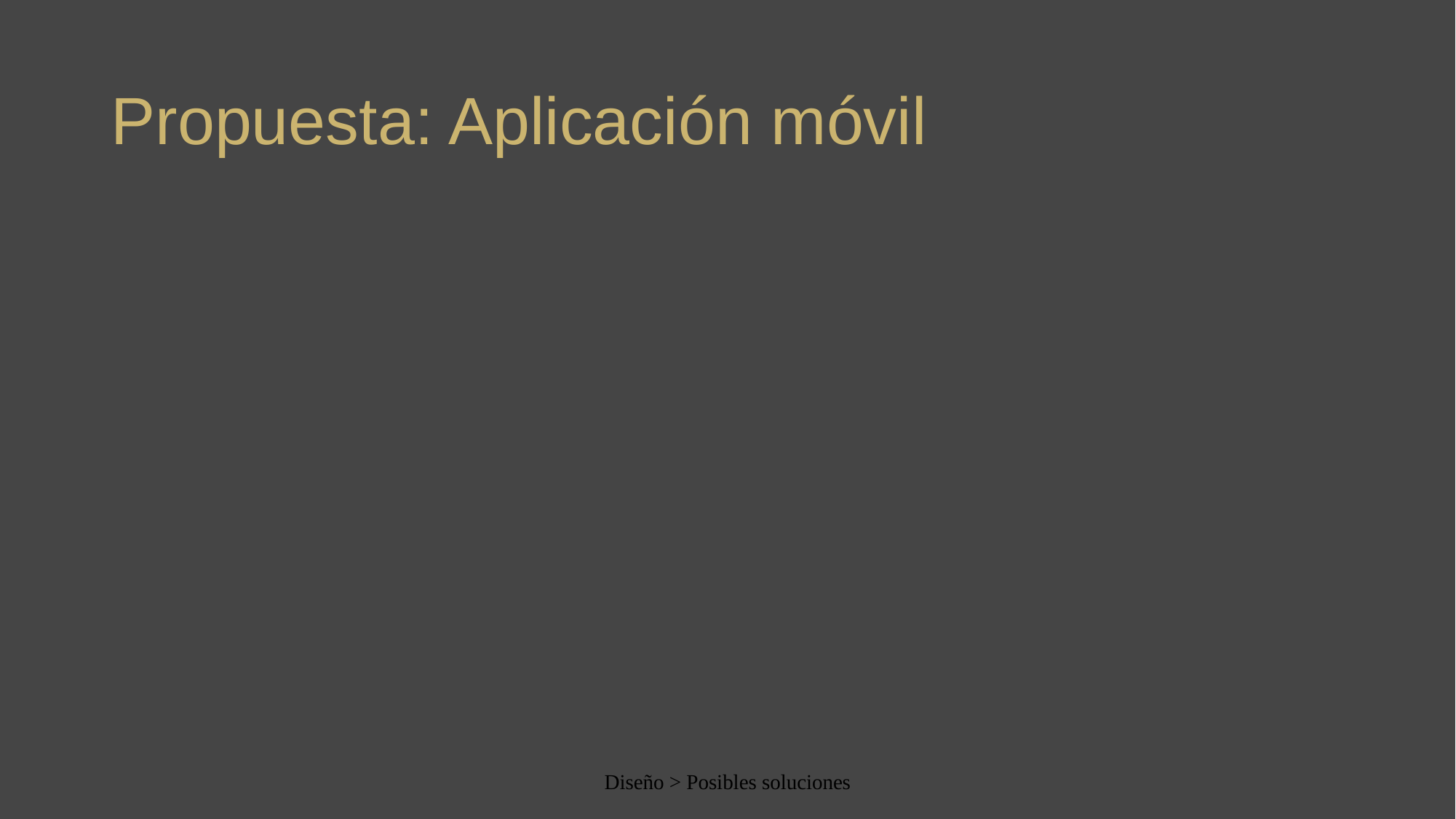

# Propuesta: Aplicación móvil

Diseño > Posibles soluciones